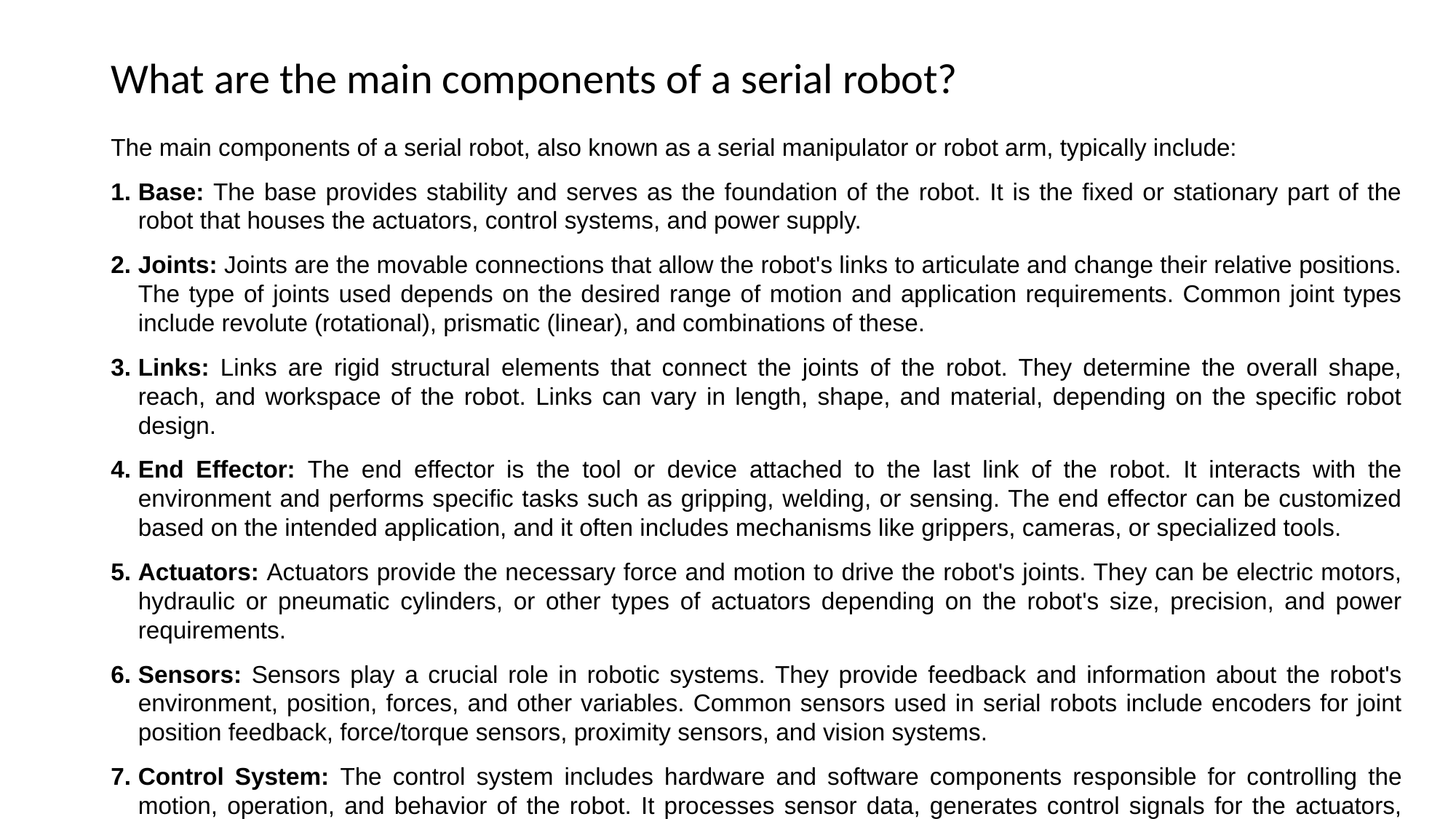

# What are the main components of a serial robot?
The main components of a serial robot, also known as a serial manipulator or robot arm, typically include:
Base: The base provides stability and serves as the foundation of the robot. It is the fixed or stationary part of the robot that houses the actuators, control systems, and power supply.
Joints: Joints are the movable connections that allow the robot's links to articulate and change their relative positions. The type of joints used depends on the desired range of motion and application requirements. Common joint types include revolute (rotational), prismatic (linear), and combinations of these.
Links: Links are rigid structural elements that connect the joints of the robot. They determine the overall shape, reach, and workspace of the robot. Links can vary in length, shape, and material, depending on the specific robot design.
End Effector: The end effector is the tool or device attached to the last link of the robot. It interacts with the environment and performs specific tasks such as gripping, welding, or sensing. The end effector can be customized based on the intended application, and it often includes mechanisms like grippers, cameras, or specialized tools.
Actuators: Actuators provide the necessary force and motion to drive the robot's joints. They can be electric motors, hydraulic or pneumatic cylinders, or other types of actuators depending on the robot's size, precision, and power requirements.
Sensors: Sensors play a crucial role in robotic systems. They provide feedback and information about the robot's environment, position, forces, and other variables. Common sensors used in serial robots include encoders for joint position feedback, force/torque sensors, proximity sensors, and vision systems.
Control System: The control system includes hardware and software components responsible for controlling the motion, operation, and behavior of the robot. It processes sensor data, generates control signals for the actuators, and implements control algorithms to achieve desired motions or perform tasks.